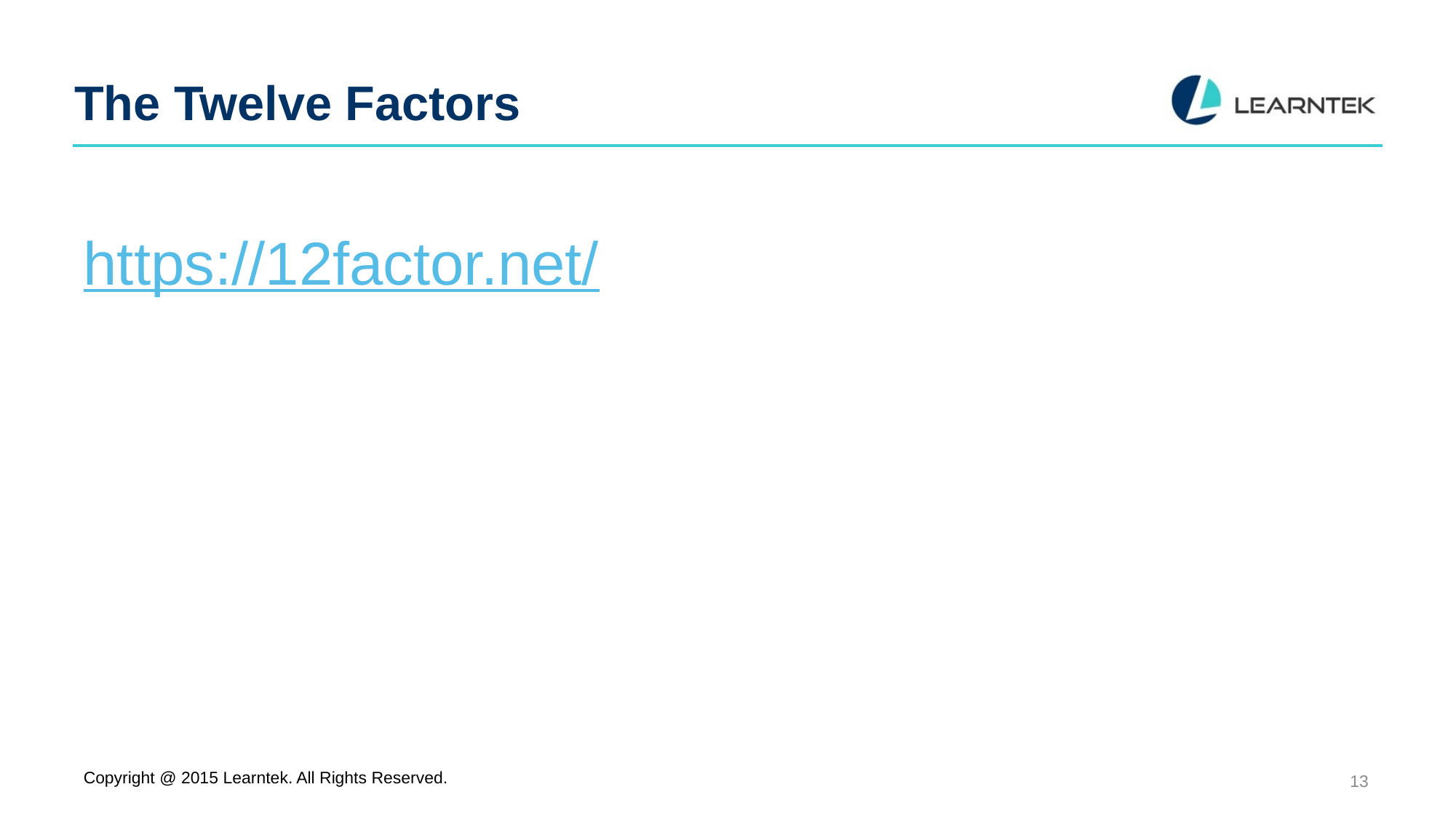

# The Twelve Factors
https://12factor.net/
Copyright @ 2015 Learntek. All Rights Reserved.
13